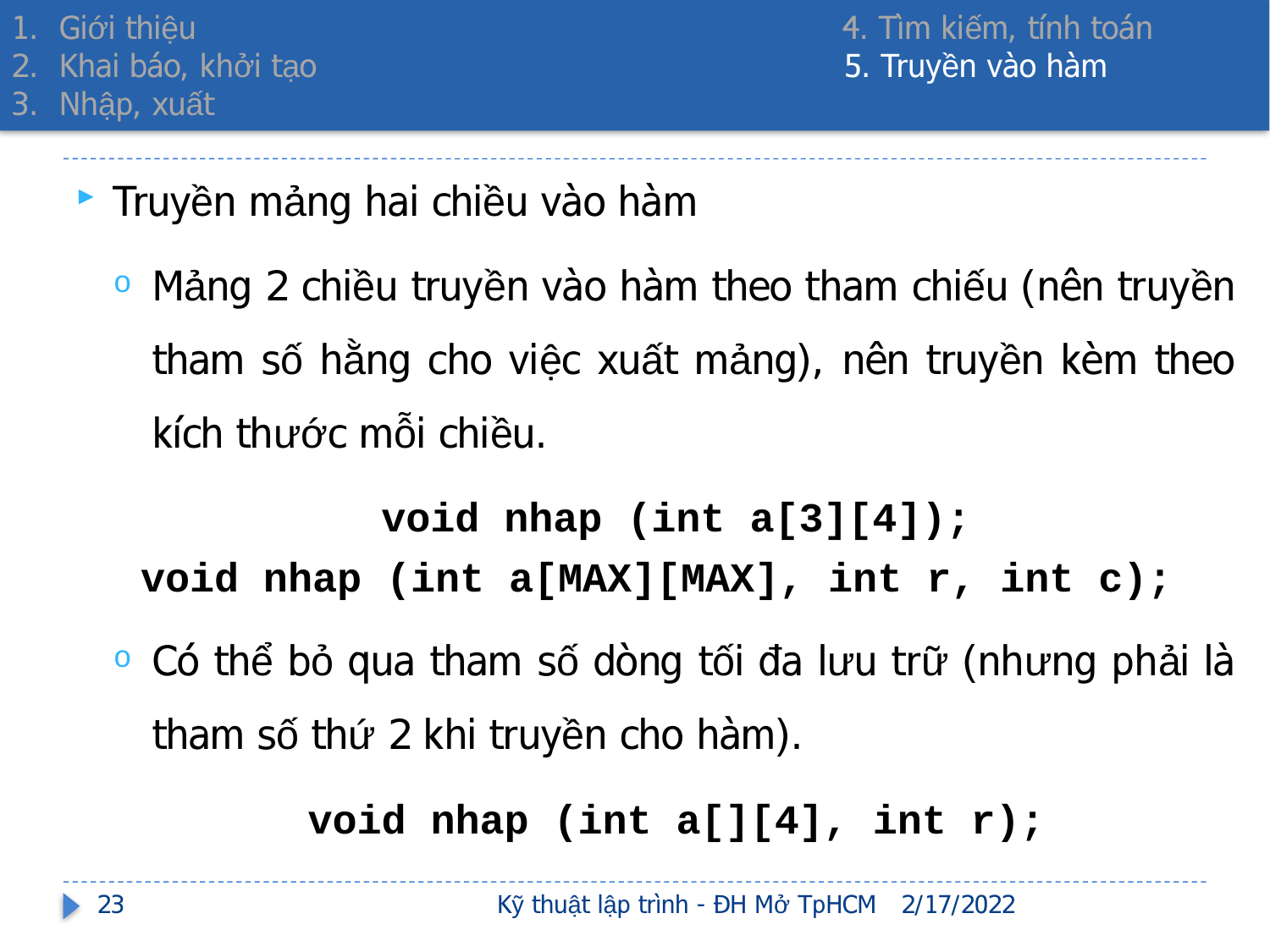

Giới thiệu                                                                 4. Tìm kiếm, tính toán
Khai báo, khởi tạo                                                     5. Truyền vào hàm
Nhập, xuất
Truyền mảng hai chiều vào hàm
Mảng 2 chiều truyền vào hàm theo tham chiếu (nên truyền tham số hằng cho việc xuất mảng), nên truyền kèm theo kích thước mỗi chiều.
void nhap (int a[3][4]);
void nhap (int a[MAX][MAX], int r, int c);
Có thể bỏ qua tham số dòng tối đa lưu trữ (nhưng phải là tham số thứ 2 khi truyền cho hàm).
void nhap (int a[][4], int r);

23
Kỹ thuật lập trình - ĐH Mở TpHCM
2/17/2022